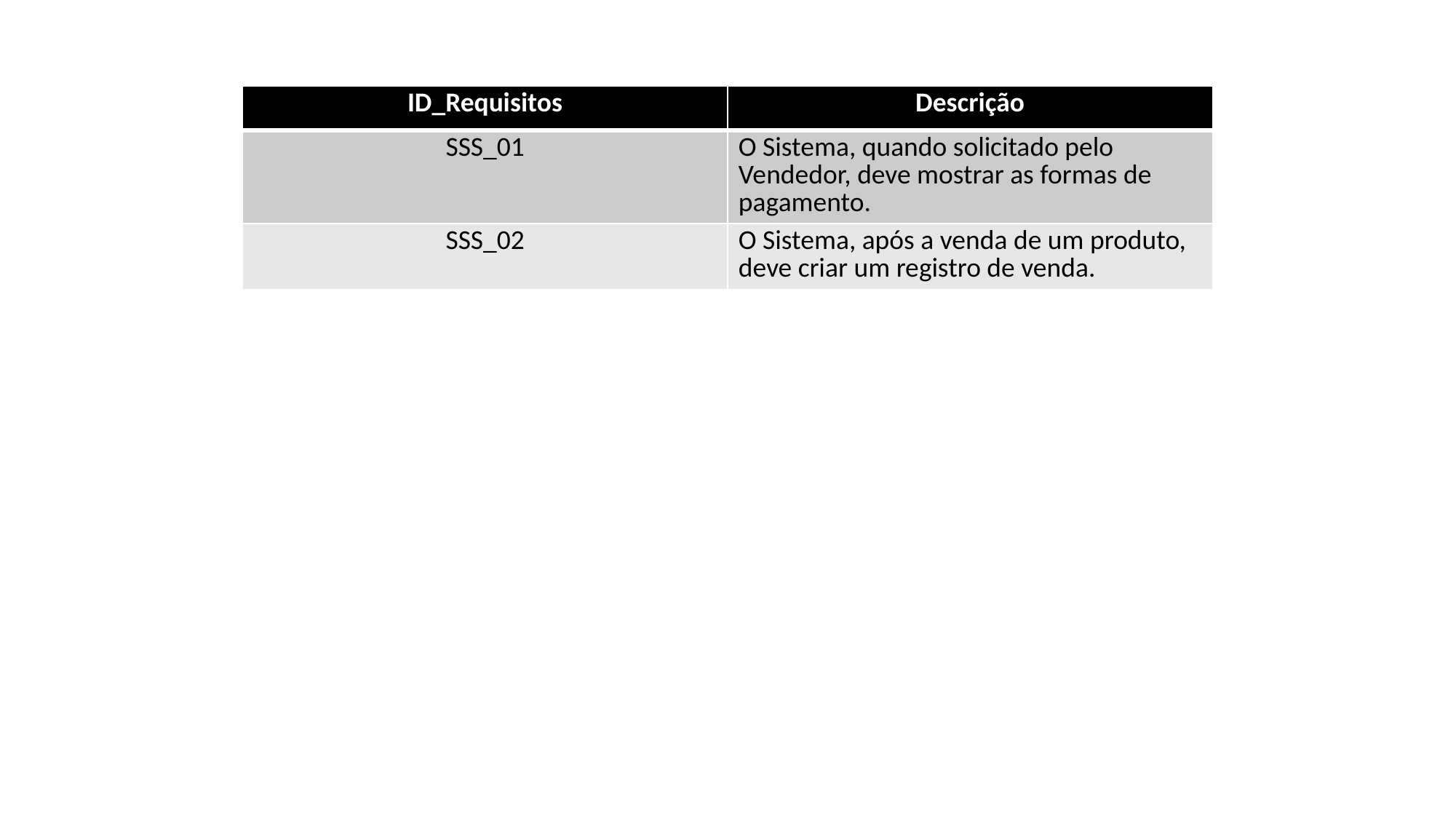

| ID\_Requisitos | Descrição |
| --- | --- |
| SSS\_01 | O Sistema, quando solicitado pelo Vendedor, deve mostrar as formas de pagamento. |
| SSS\_02 | O Sistema, após a venda de um produto, deve criar um registro de venda. |